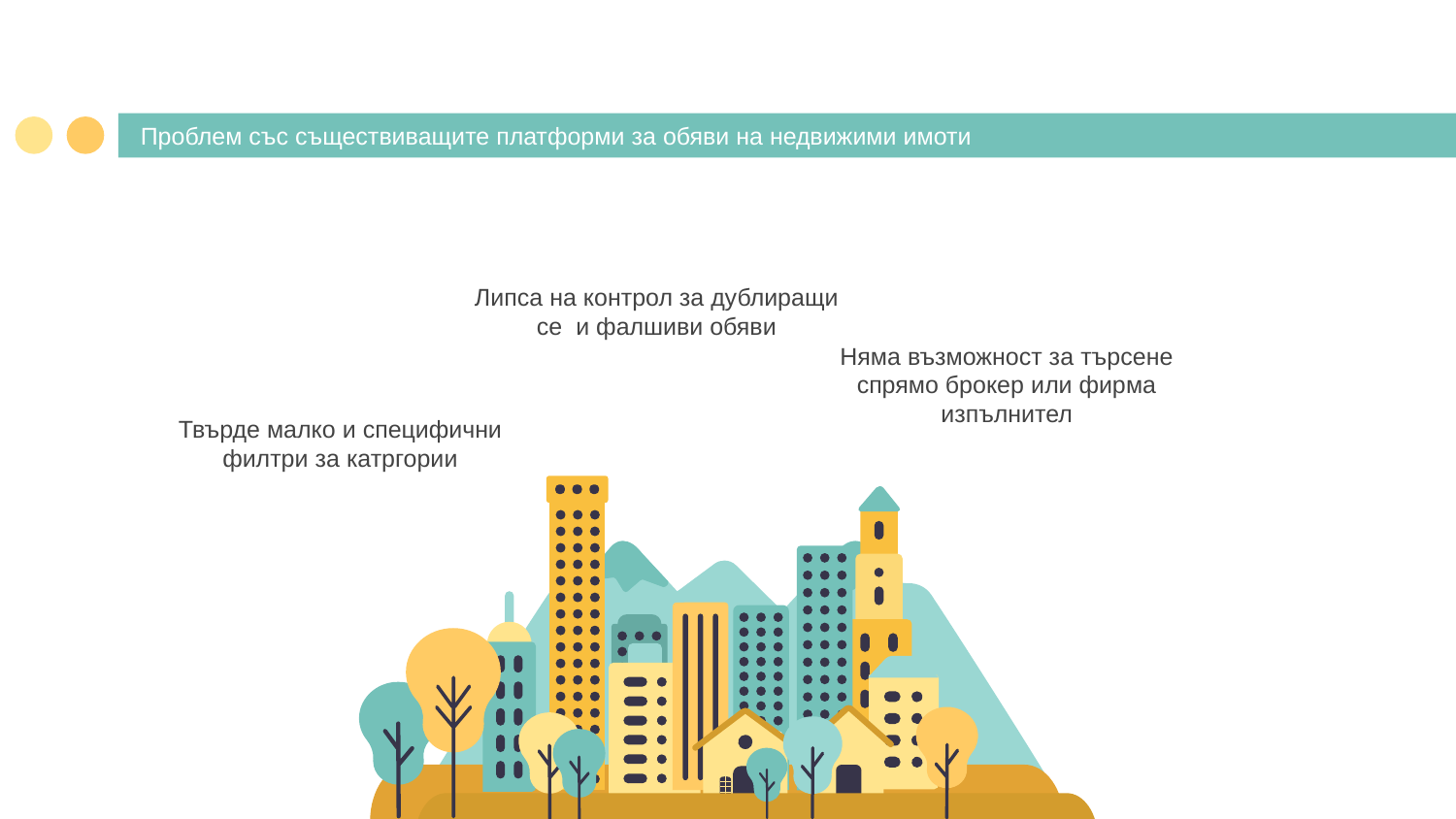

Проблем със съществиващите платформи за обяви на недвижими имоти
Липса на контрол за дублиращи се  и фалшиви обяви
Няма възможност за търсене спрямо брокер или фирма изпълнител
# Твърде малко и специфични филтри за катргории